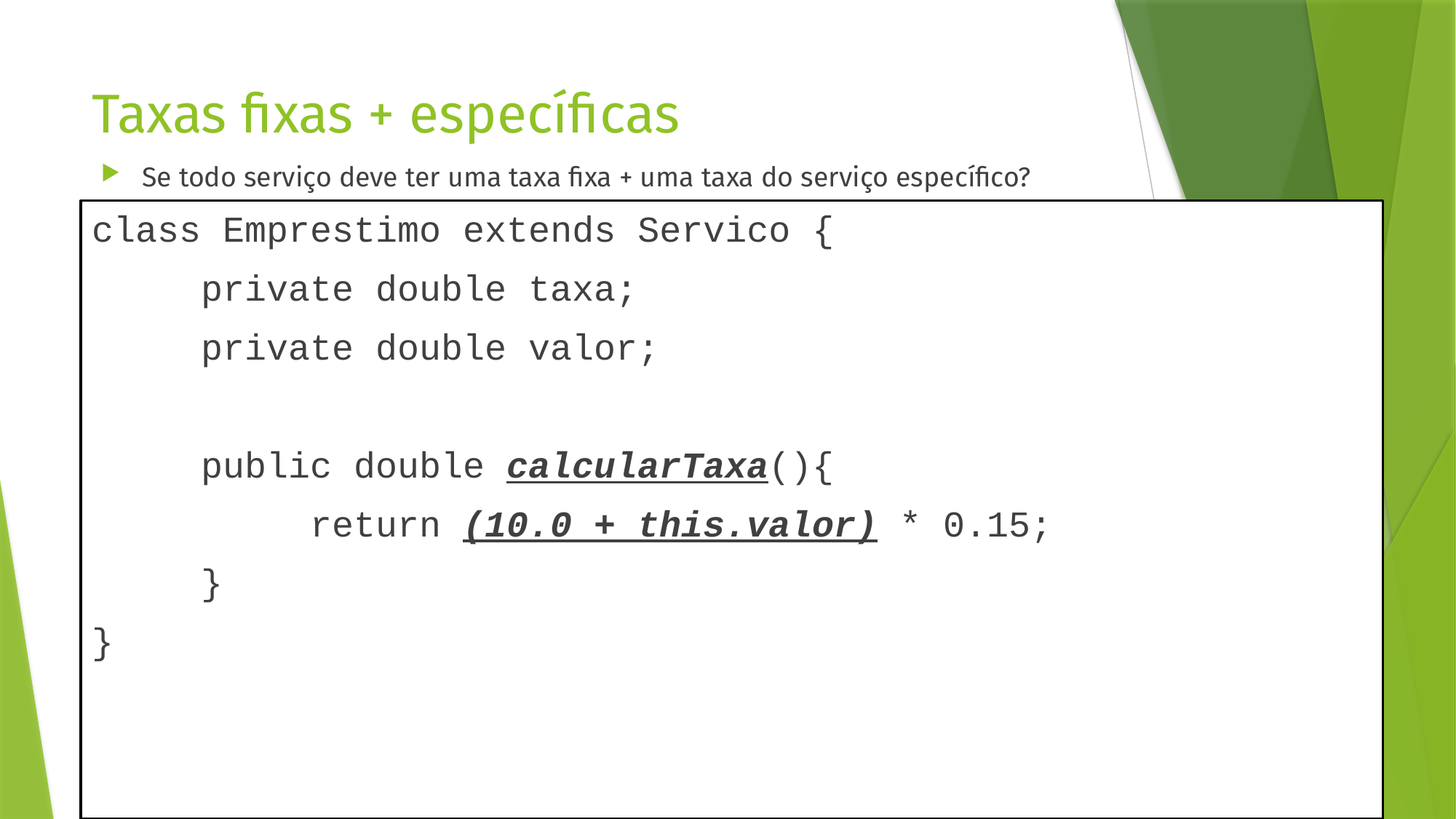

# Taxas fixas + específicas
Se todo serviço deve ter uma taxa fixa + uma taxa do serviço específico?
class Emprestimo extends Servico {
	private double taxa;
	private double valor;

	public double calcularTaxa(){
		return (10.0 + this.valor) * 0.15;
	}
}